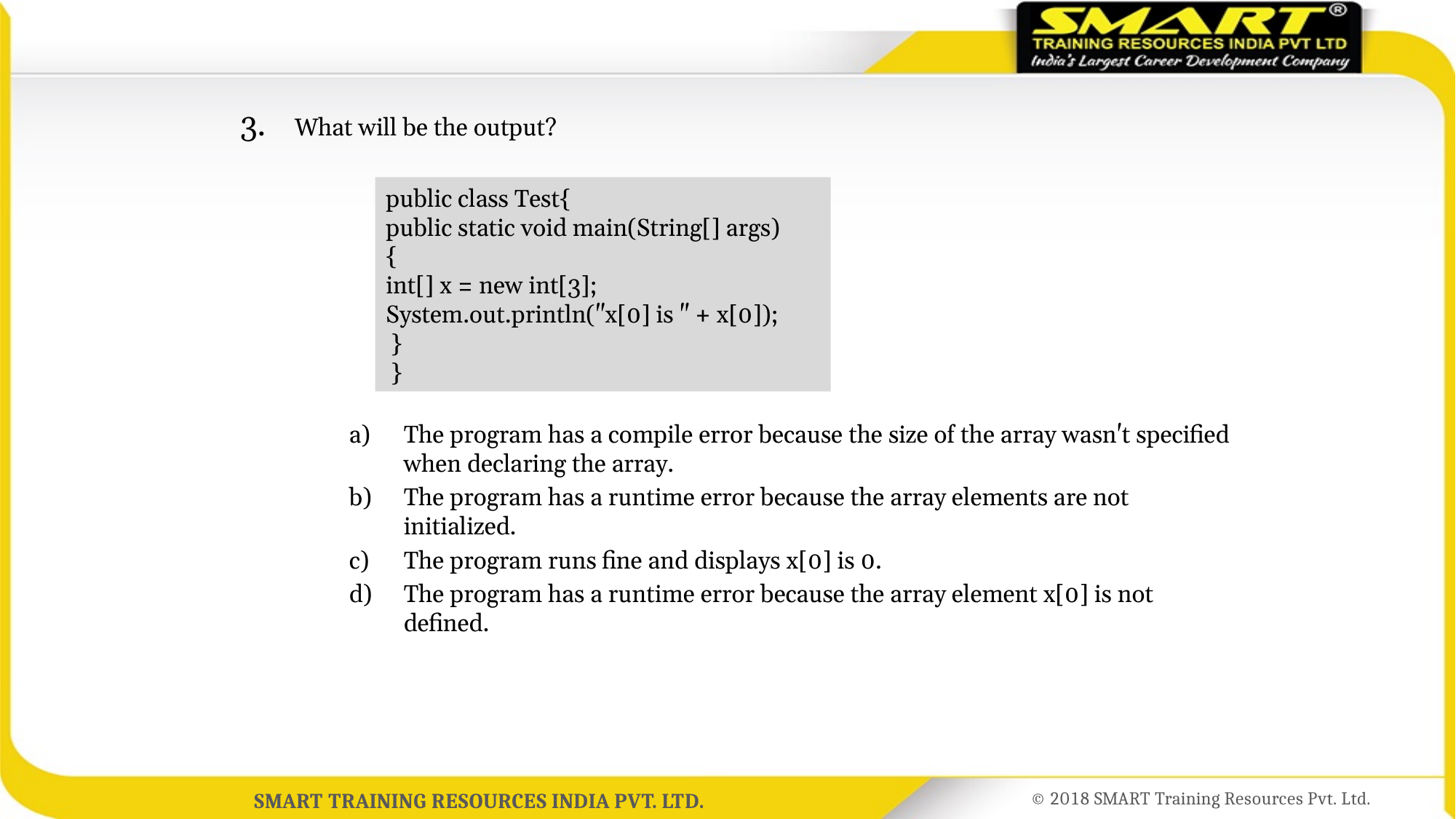

What will be the output?

The program has a compile error because the size of the array wasn't specified when declaring the array.
The program has a runtime error because the array elements are not initialized.
The program runs fine and displays x[0] is 0.
The program has a runtime error because the array element x[0] is not defined.

public class Test{
public static void main(String[] args)
{
int[] x = new int[3]; System.out.println("x[0] is " + x[0]);
 }
 }